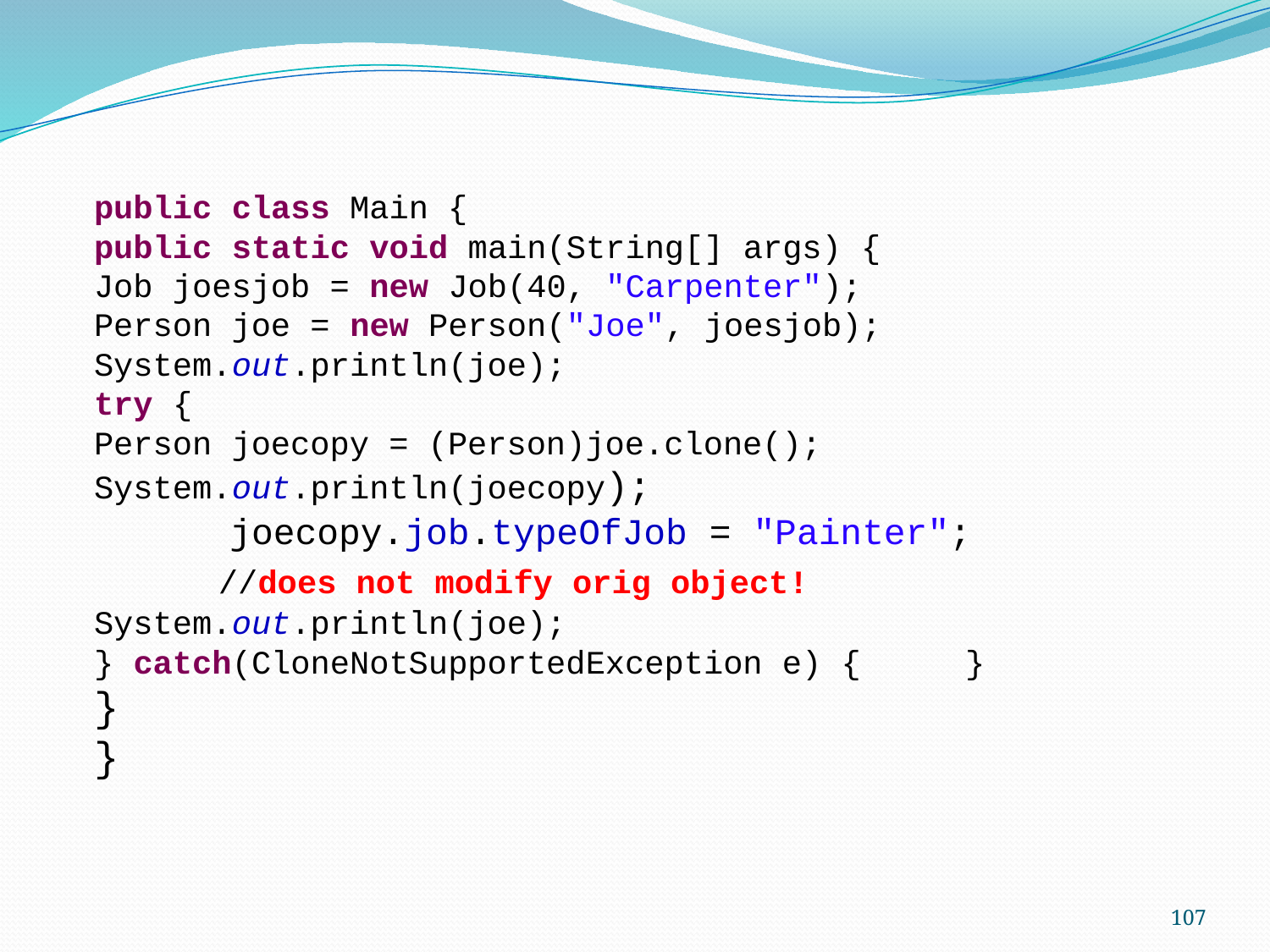

public class Main {
		public static void main(String[] args) {
		Job joesjob = new Job(40, "Carpenter");
		Person joe = new Person("Joe", joesjob);
		System.out.println(joe);
		try {
			Person joecopy = (Person)joe.clone(); 			  				System.out.println(joecopy);
      joecopy.job.typeOfJob = "Painter";
		 	//does not modify orig object!
			System.out.println(joe);
		} catch(CloneNotSupportedException e) { 	}
	}
}

107